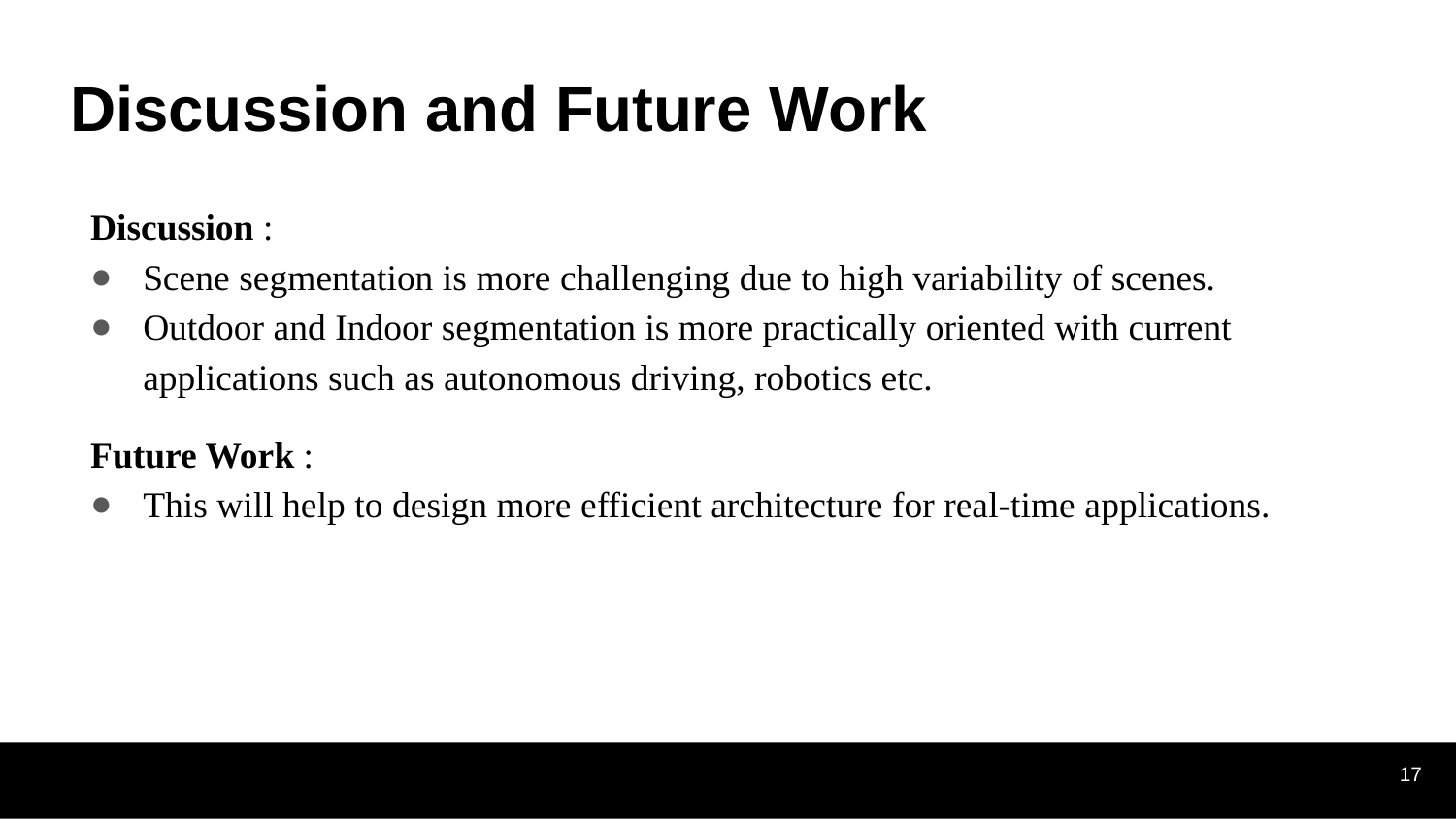

# Discussion and Future Work
Discussion :
Scene segmentation is more challenging due to high variability of scenes.
Outdoor and Indoor segmentation is more practically oriented with current applications such as autonomous driving, robotics etc.

Future Work :
This will help to design more efficient architecture for real-time applications.

17